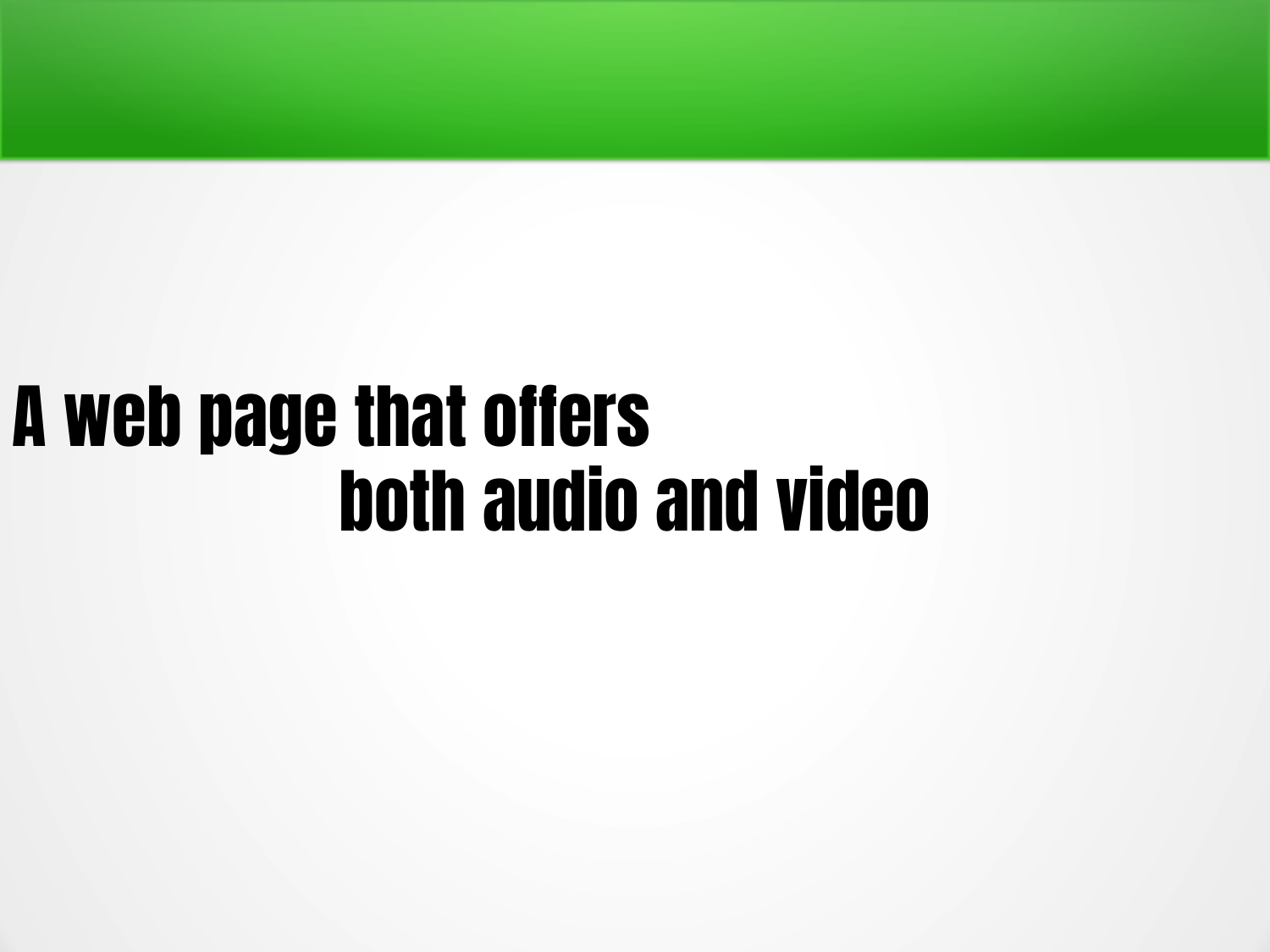

A web page that offers
both audio and video